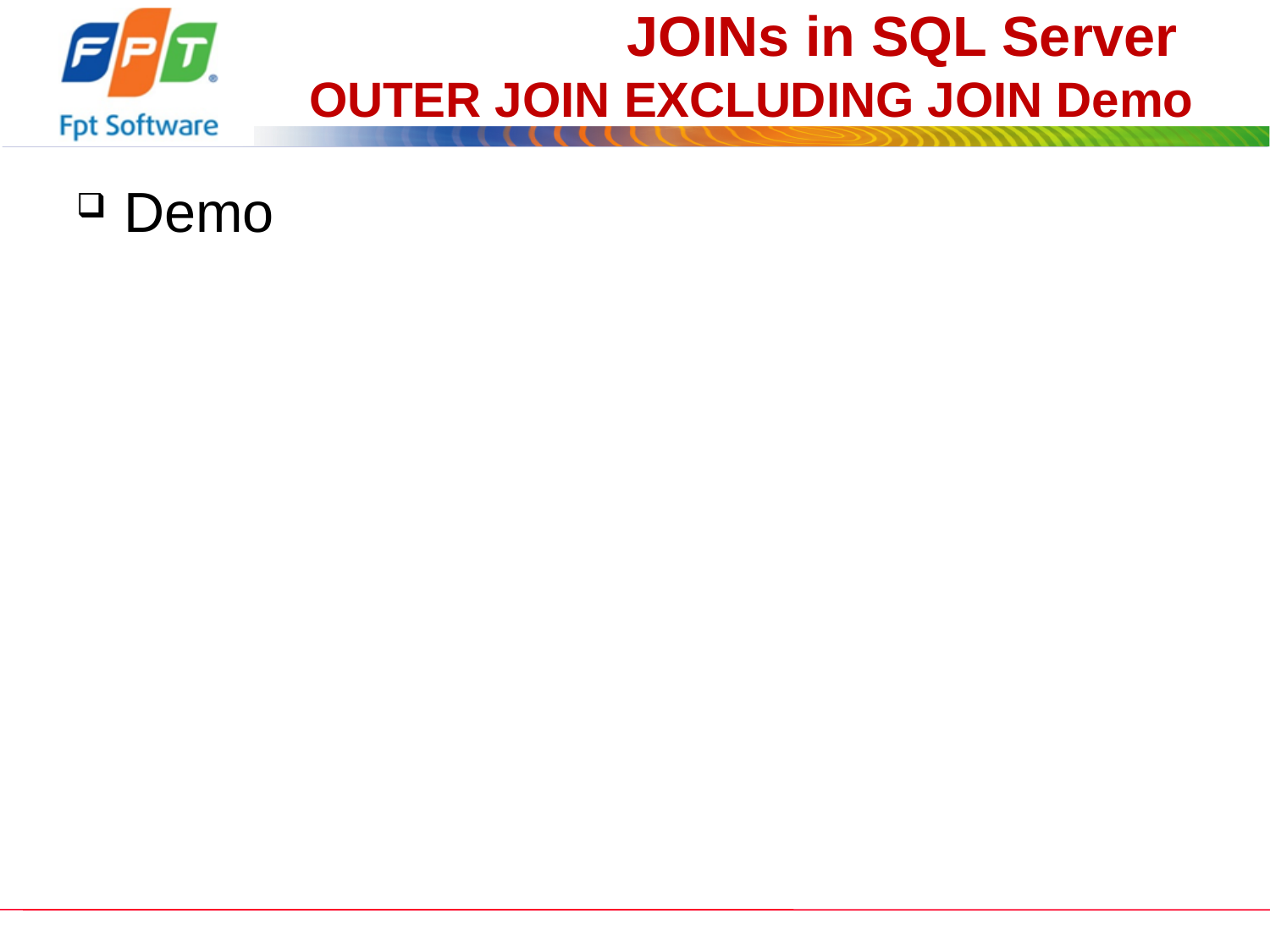

# JOINs in SQL Server OUTER JOIN EXCLUDING JOIN Demo
Demo